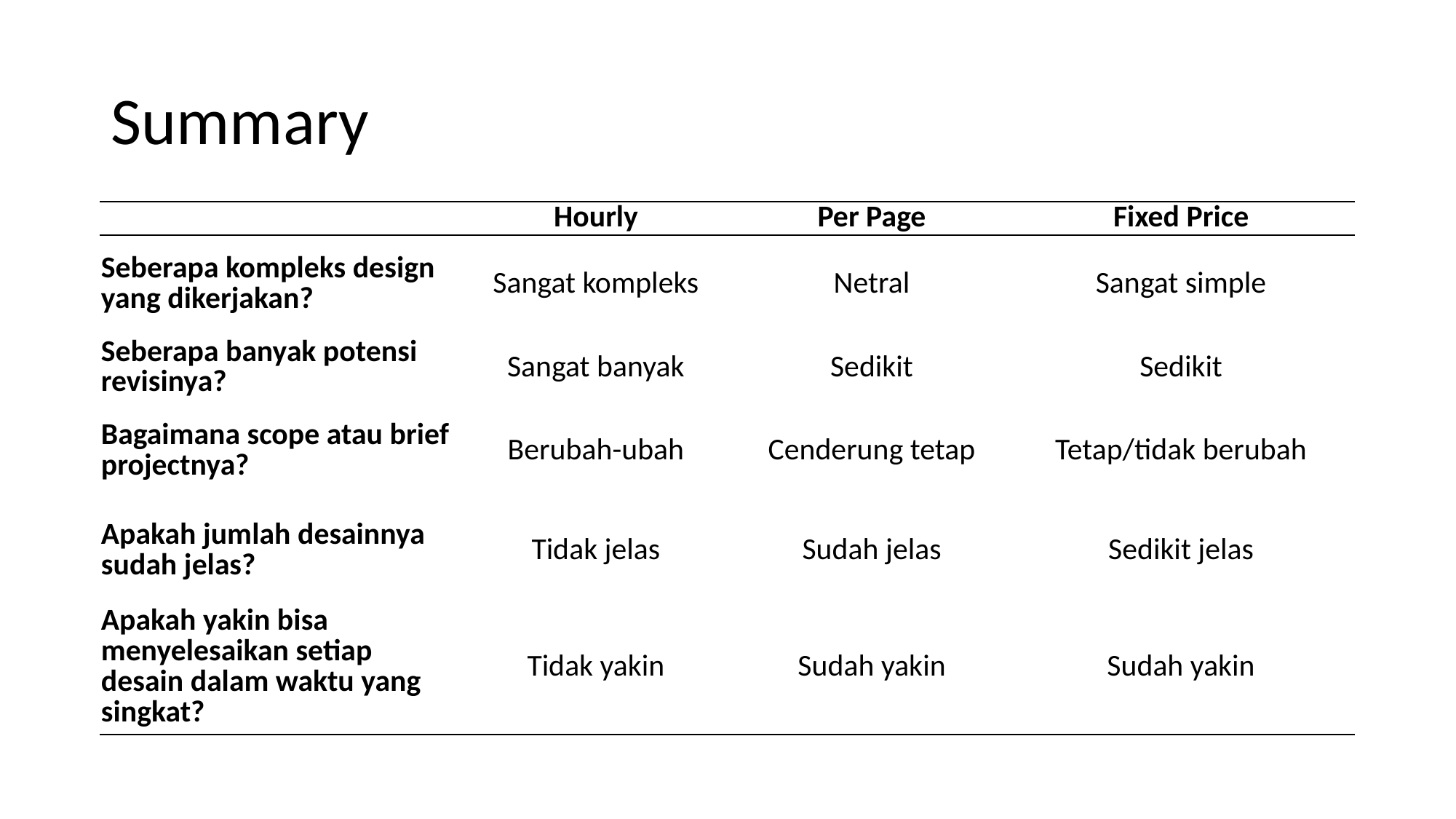

# Summary
|  | Hourly | Per Page | Fixed Price |
| --- | --- | --- | --- |
| Seberapa kompleks design yang dikerjakan? | Sangat kompleks | Netral | Sangat simple |
| Seberapa banyak potensi revisinya? | Sangat banyak | Sedikit | Sedikit |
| Bagaimana scope atau brief projectnya? | Berubah-ubah | Cenderung tetap | Tetap/tidak berubah |
| Apakah jumlah desainnya sudah jelas? | Tidak jelas | Sudah jelas | Sedikit jelas |
| Apakah yakin bisa menyelesaikan setiap desain dalam waktu yang singkat? | Tidak yakin | Sudah yakin | Sudah yakin |